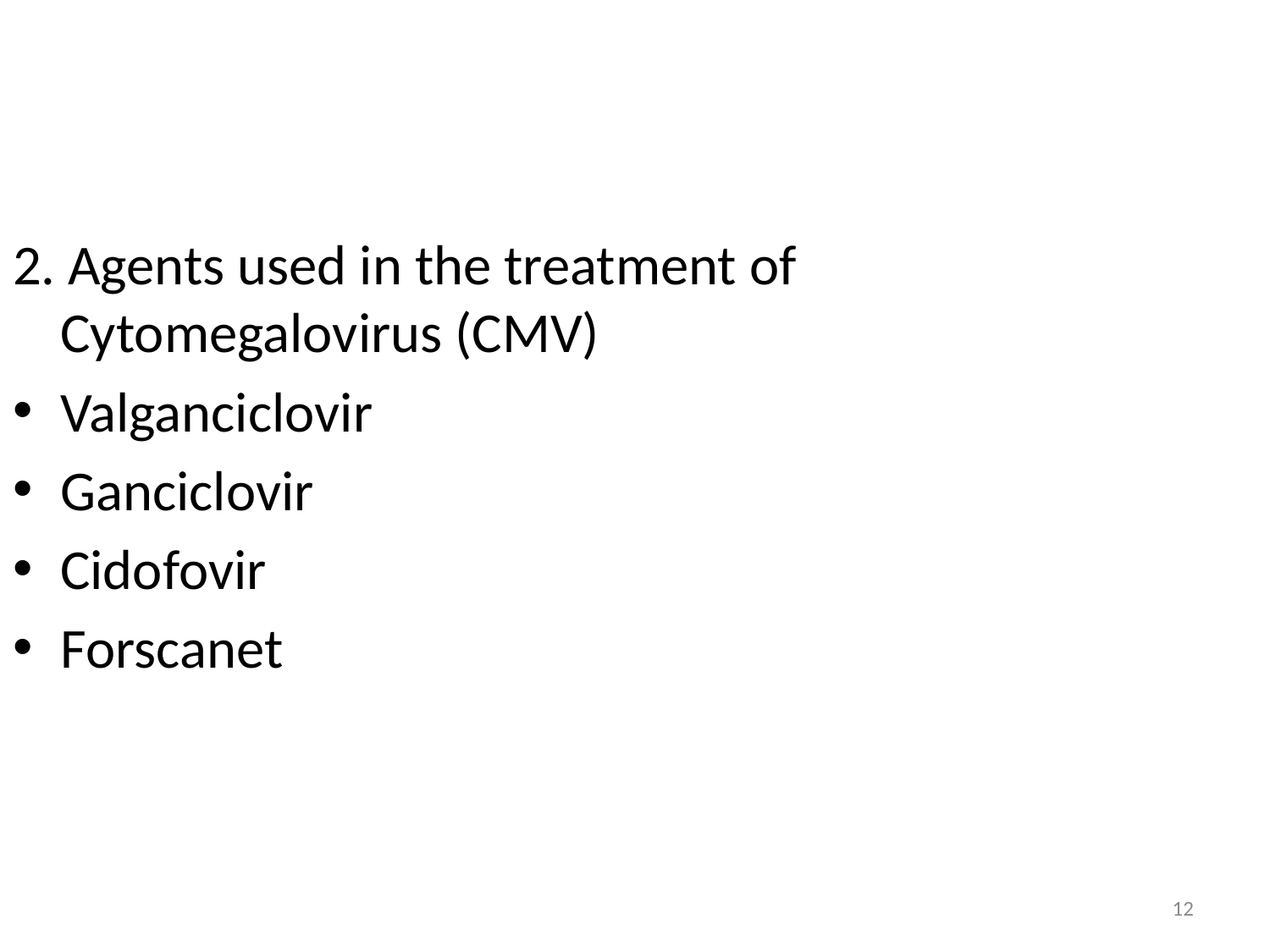

2. Agents used in the treatment of Cytomegalovirus (CMV)
Valganciclovir
Ganciclovir
Cidofovir
Forscanet
12